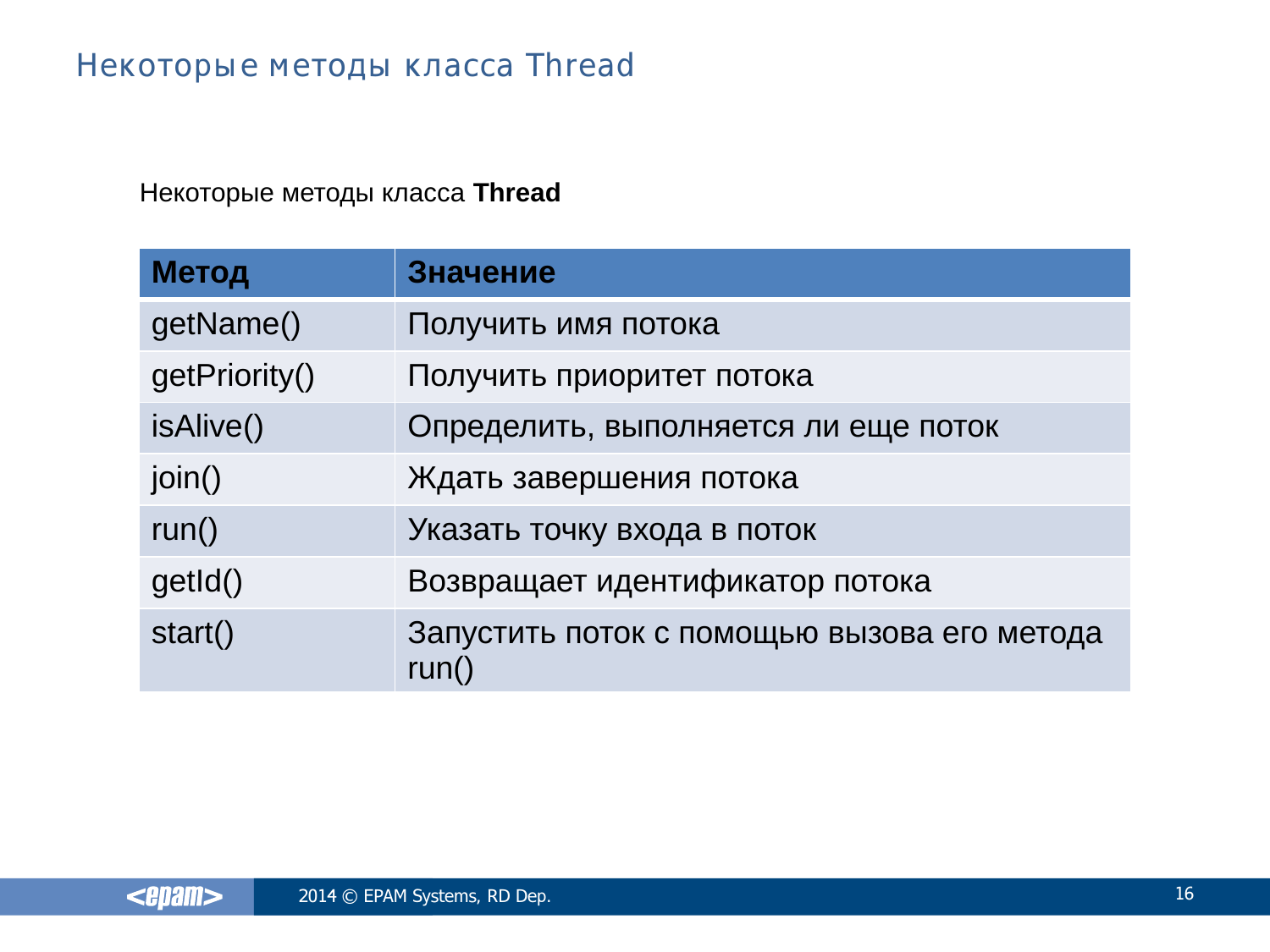

# Некоторые методы класса Thread
Некоторые методы класса Thread

| Метод | Значение |
| --- | --- |
| getName() | Получить имя потока |
| getPriority() | Получить приоритет потока |
| isAlive() | Определить, выполняется ли еще поток |
| join() | Ждать завершения потока |
| run() | Указать точку входа в поток |
| getId() | Возвращает идентификатор потока |
| start() | Запустить поток с помощью вызова его метода run() |
16
2014 © EPAM Systems, RD Dep.